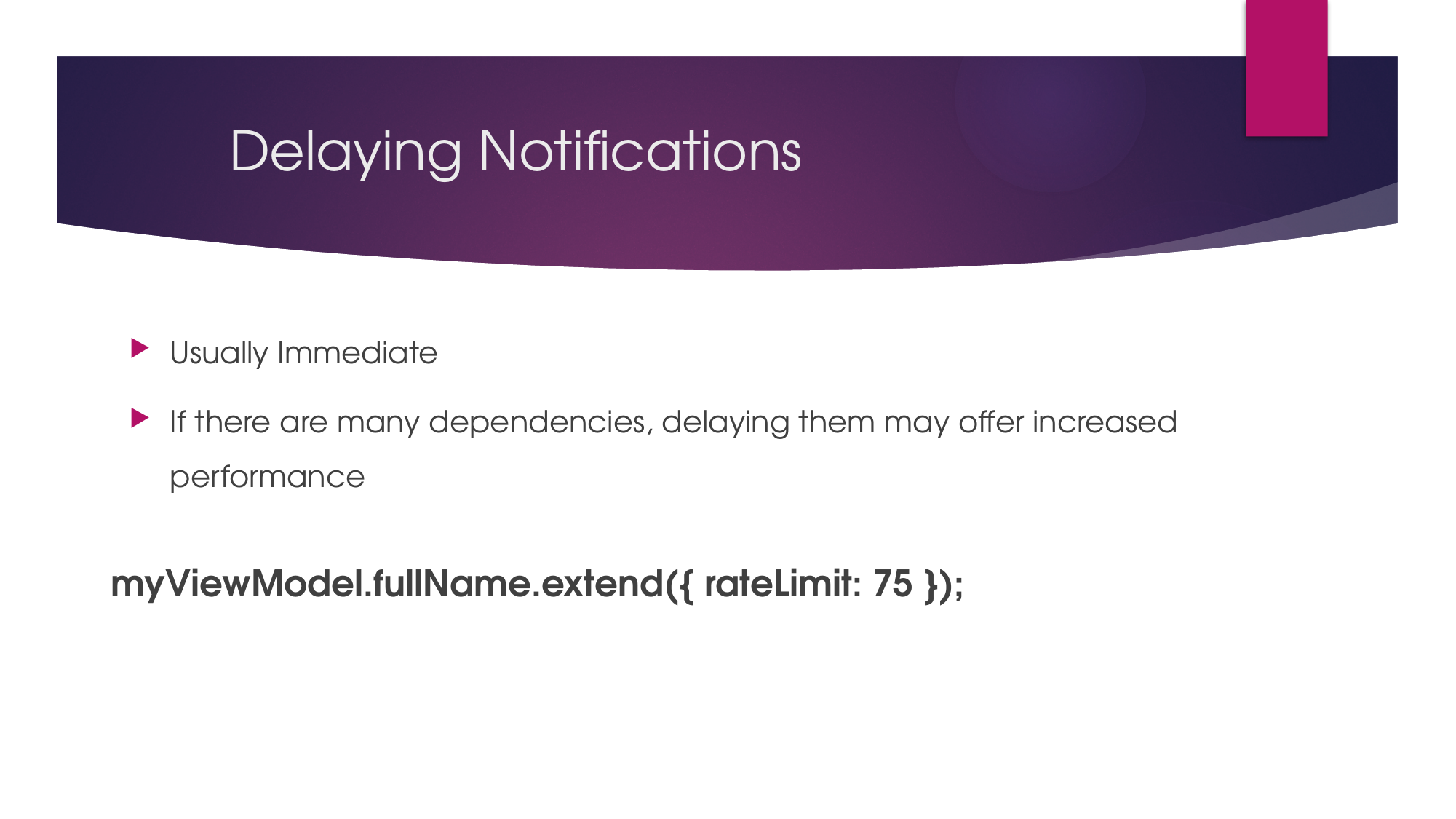

# Delaying Notifications
Usually Immediate
If there are many dependencies, delaying them may offer increased performance

myViewModel.fullName.extend({ rateLimit: 75 });